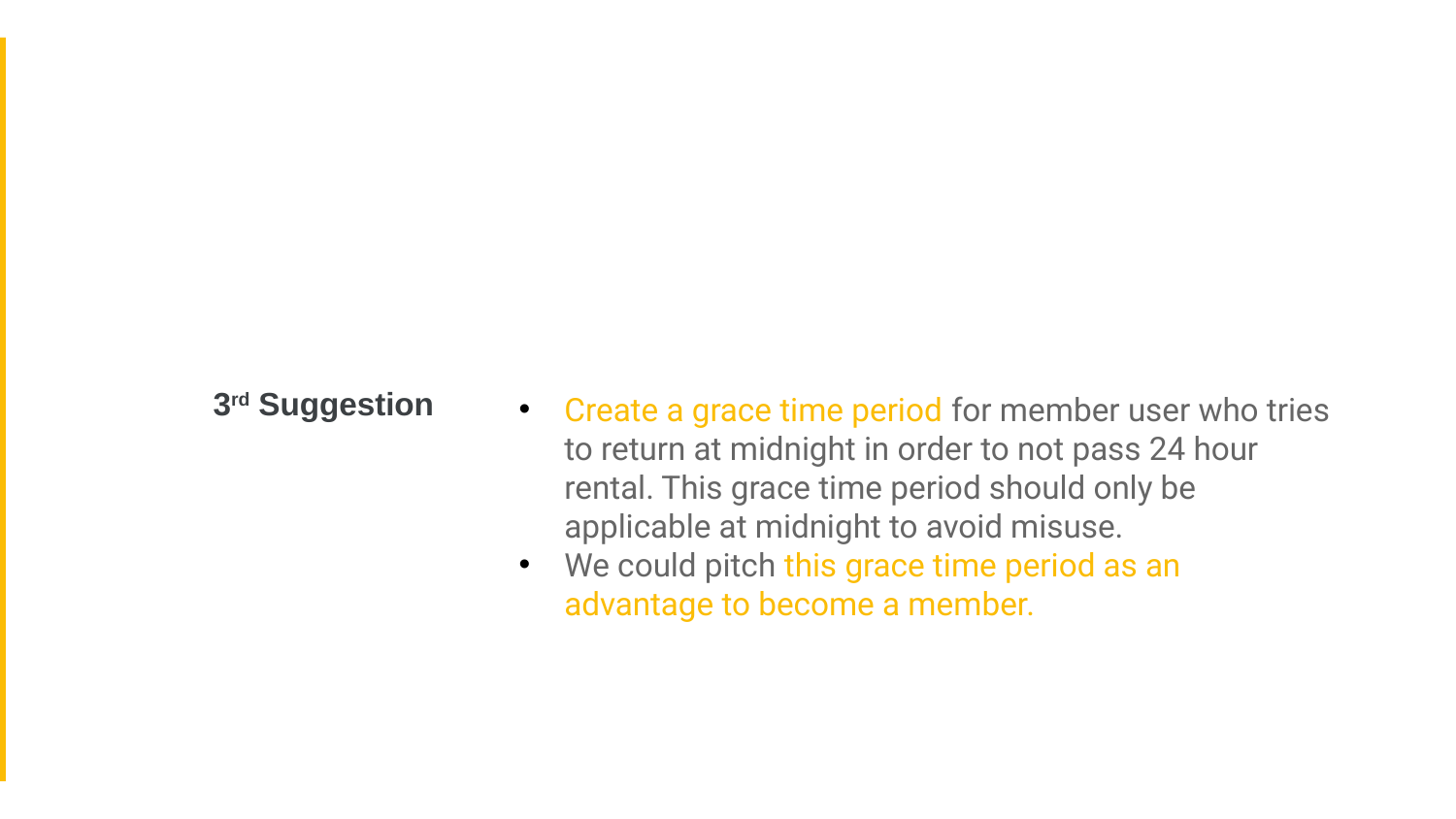

3rd Suggestion
Create a grace time period for member user who tries to return at midnight in order to not pass 24 hour rental. This grace time period should only be applicable at midnight to avoid misuse.
We could pitch this grace time period as an advantage to become a member.